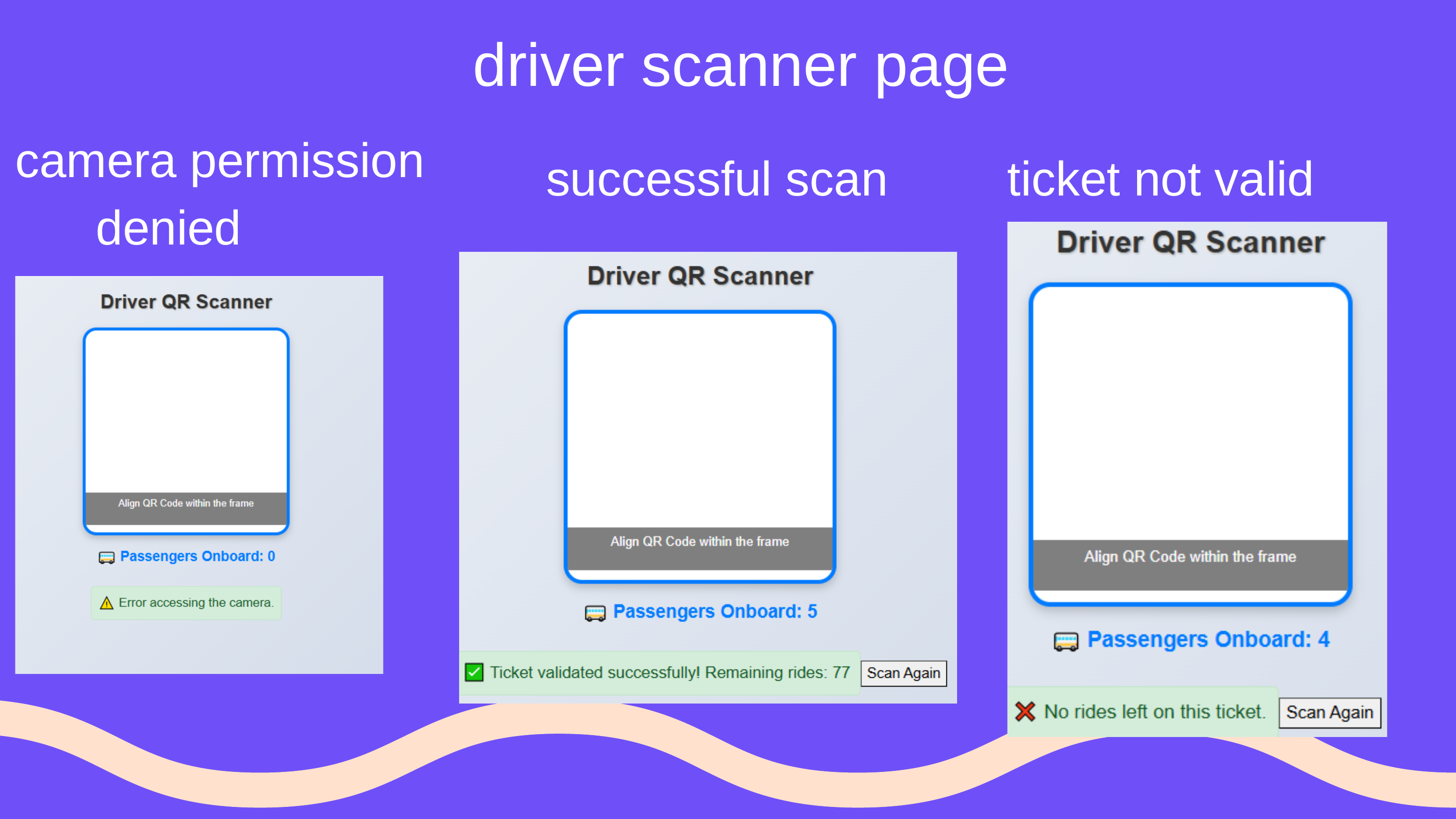

driver scanner page
camera permission
      denied
successful scan
ticket not valid